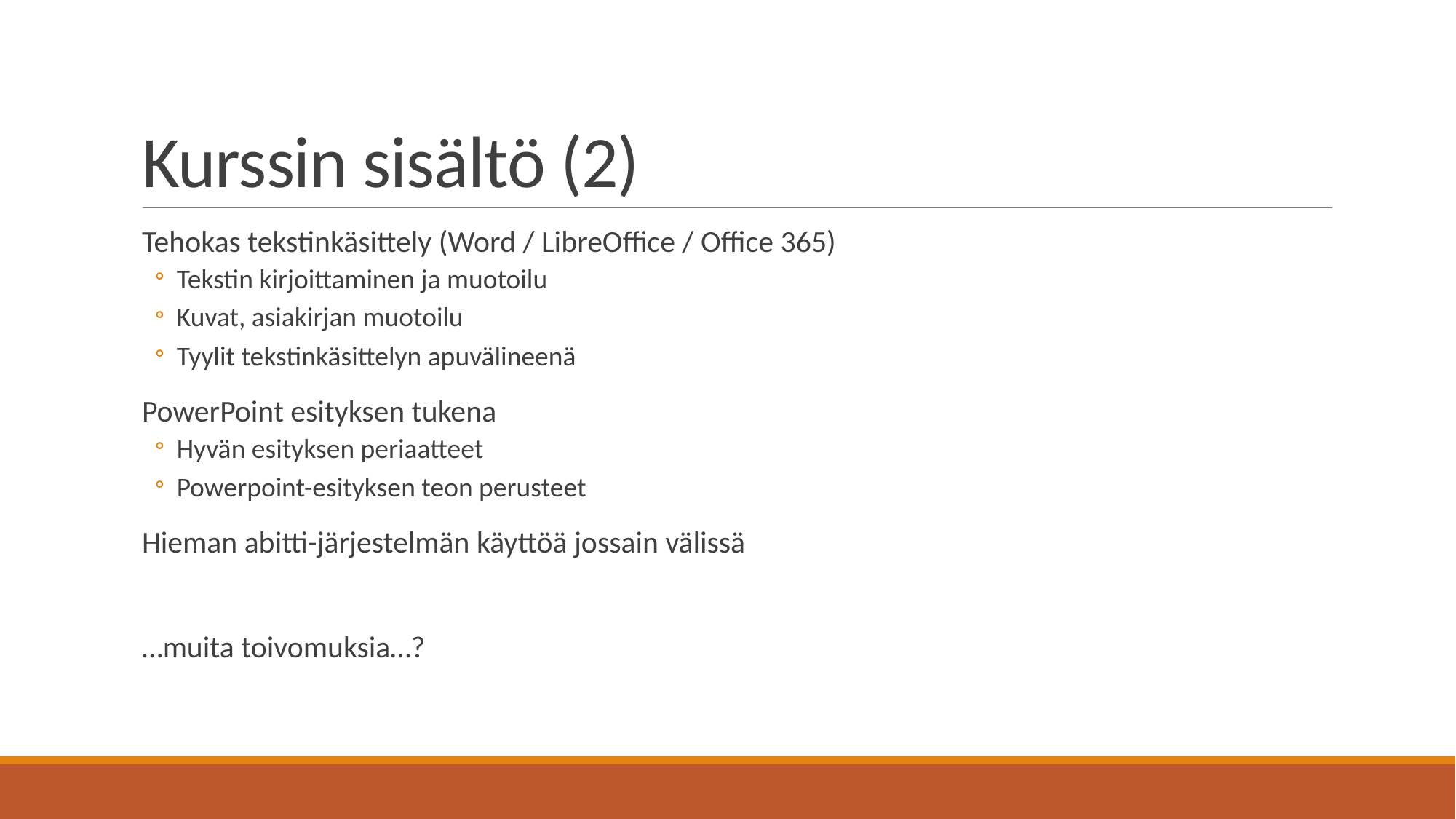

# Kurssin sisältö (2)
Tehokas tekstinkäsittely (Word / LibreOffice / Office 365)
Tekstin kirjoittaminen ja muotoilu
Kuvat, asiakirjan muotoilu
Tyylit tekstinkäsittelyn apuvälineenä
PowerPoint esityksen tukena
Hyvän esityksen periaatteet
Powerpoint-esityksen teon perusteet
Hieman abitti-järjestelmän käyttöä jossain välissä

…muita toivomuksia…?